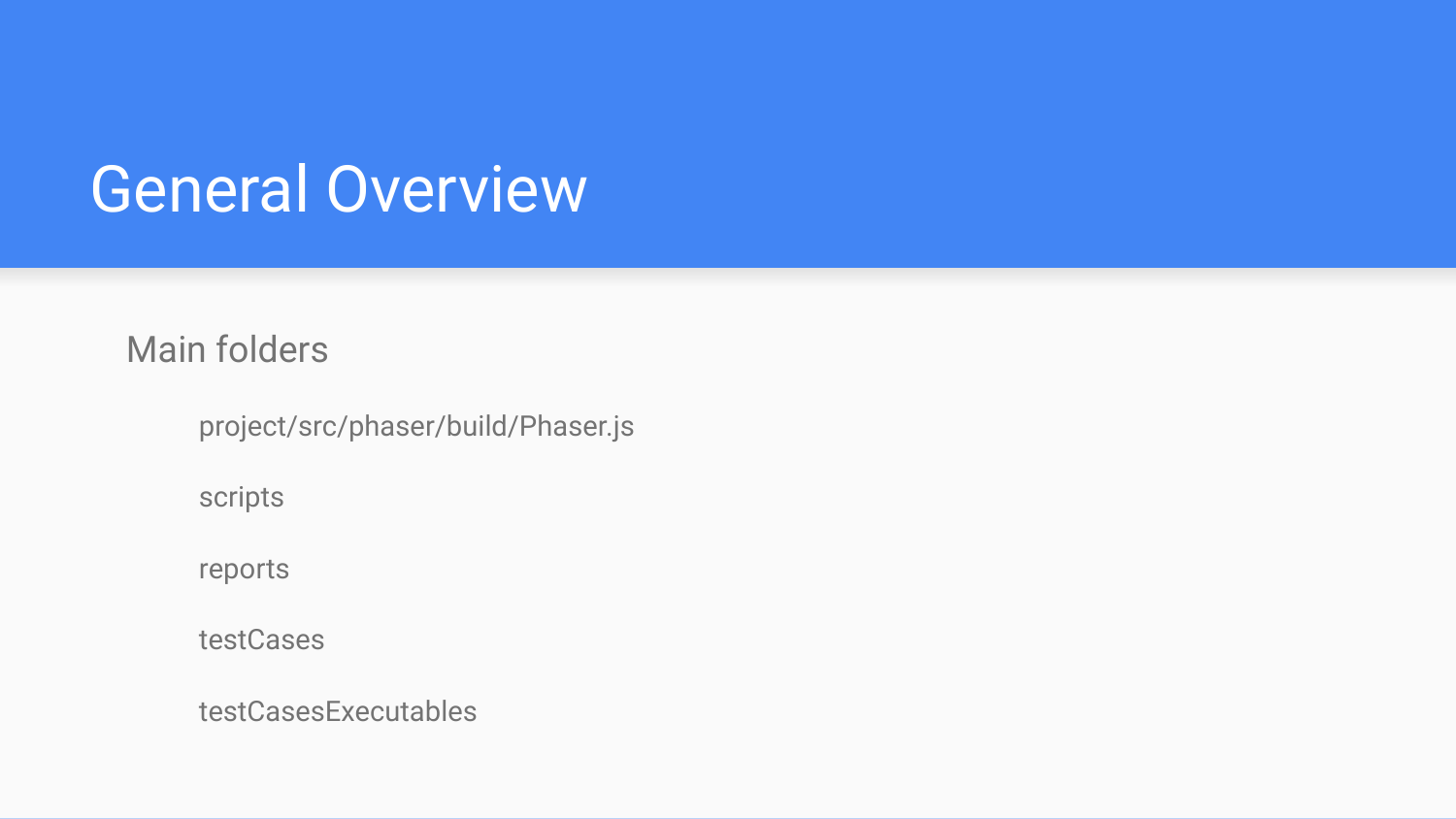

# General Overview
Main folders
project/src/phaser/build/Phaser.js
scripts
reports
testCases
testCasesExecutables